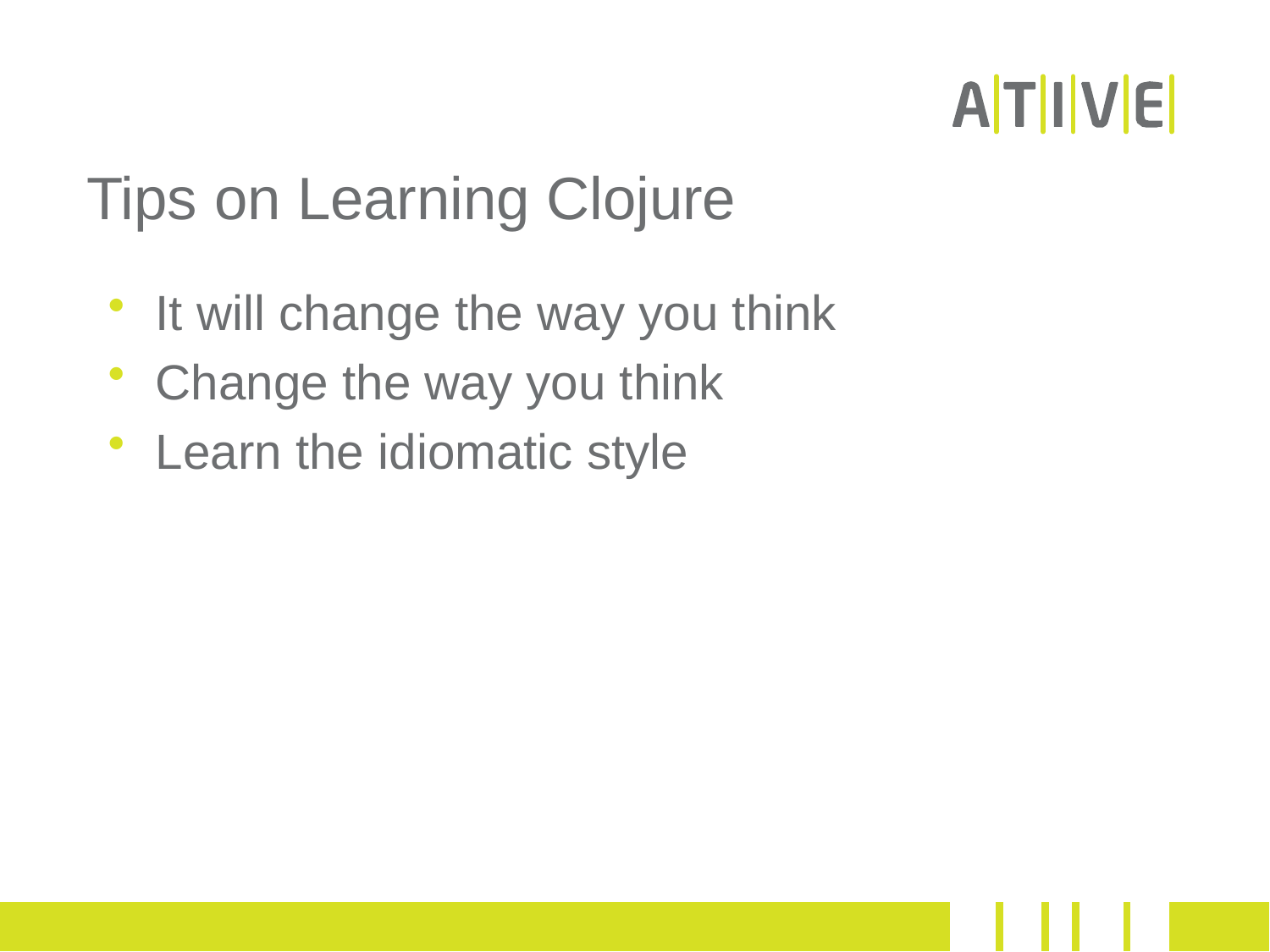

# Tips on Learning Clojure
It will change the way you think
Change the way you think
Learn the idiomatic style